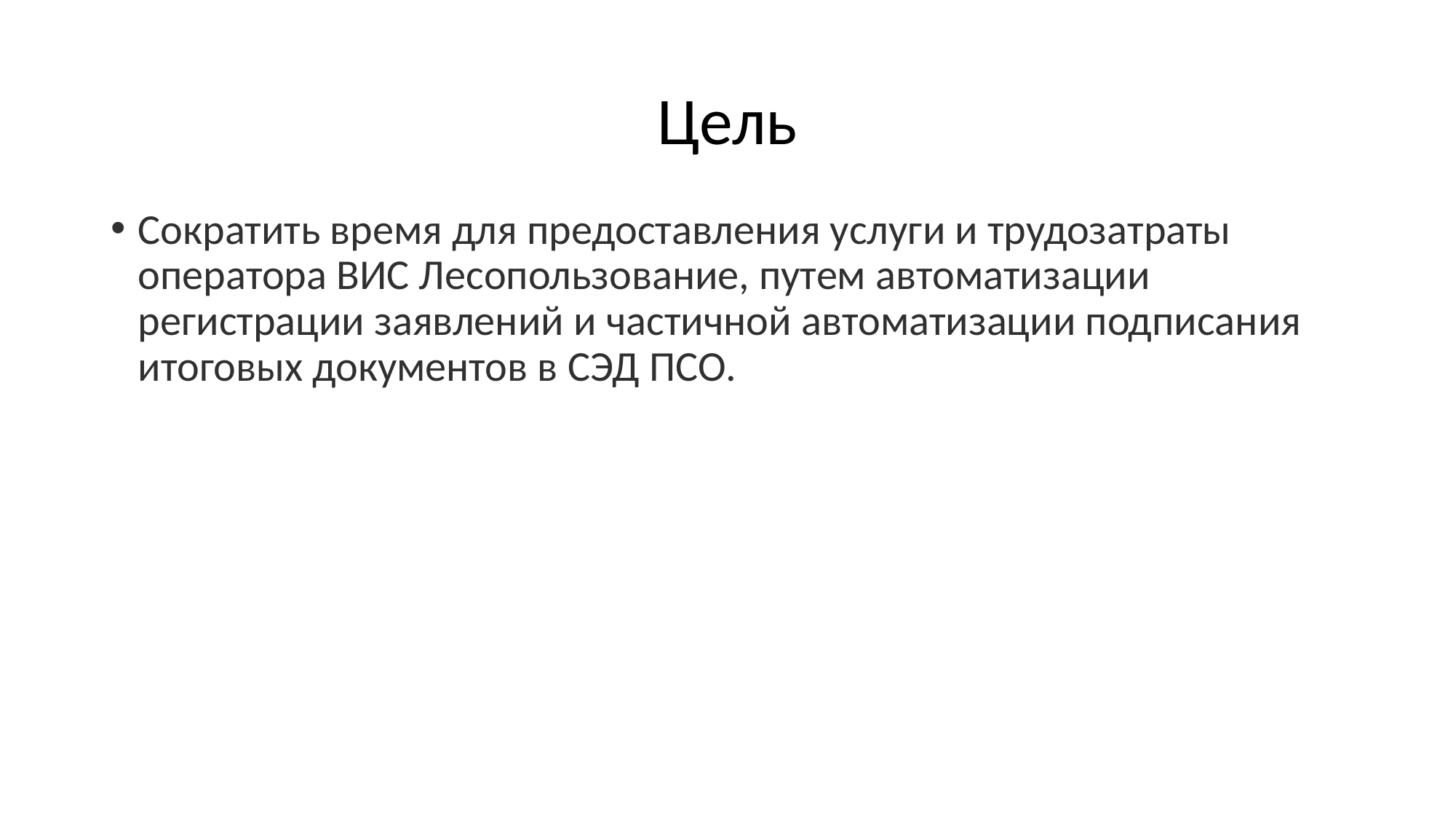

# Цель
Сократить время для предоставления услуги и трудозатраты оператора ВИС Лесопользование, путем автоматизации регистрации заявлений и частичной автоматизации подписания итоговых документов в СЭД ПСО.